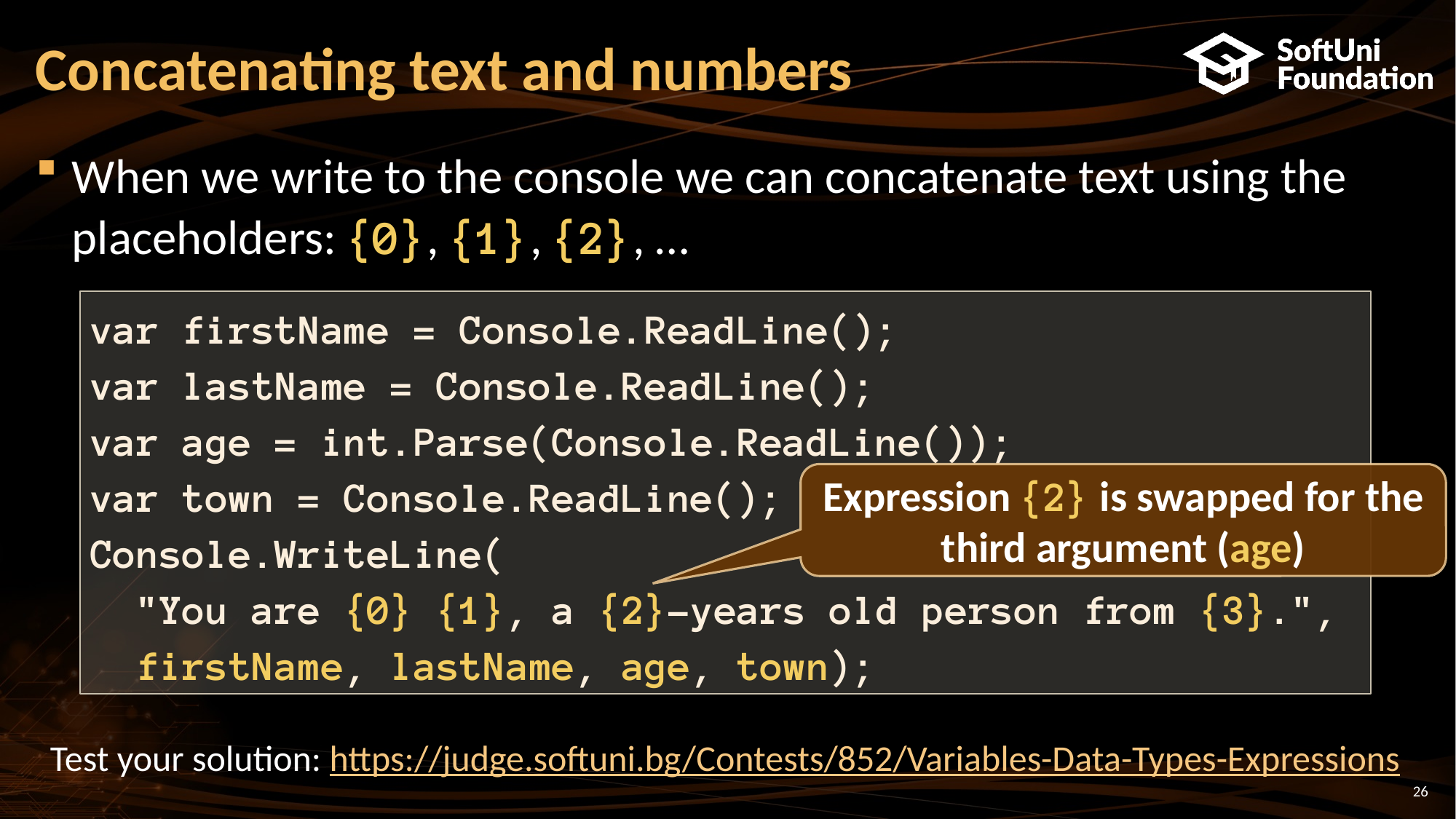

# Concatenating text and numbers
When we write to the console we can concatenate text using the placeholders: {0}, {1}, {2}, …
var firstName = Console.ReadLine();
var lastName = Console.ReadLine();
var age = int.Parse(Console.ReadLine());
var town = Console.ReadLine();
Console.WriteLine(
  "You are {0} {1}, a {2}-years old person from {3}.",
  firstName, lastName, age, town);
Expression {2} is swapped for the third argument (age)
Test your solution: https://judge.softuni.bg/Contests/852/Variables-Data-Types-Expressions
26